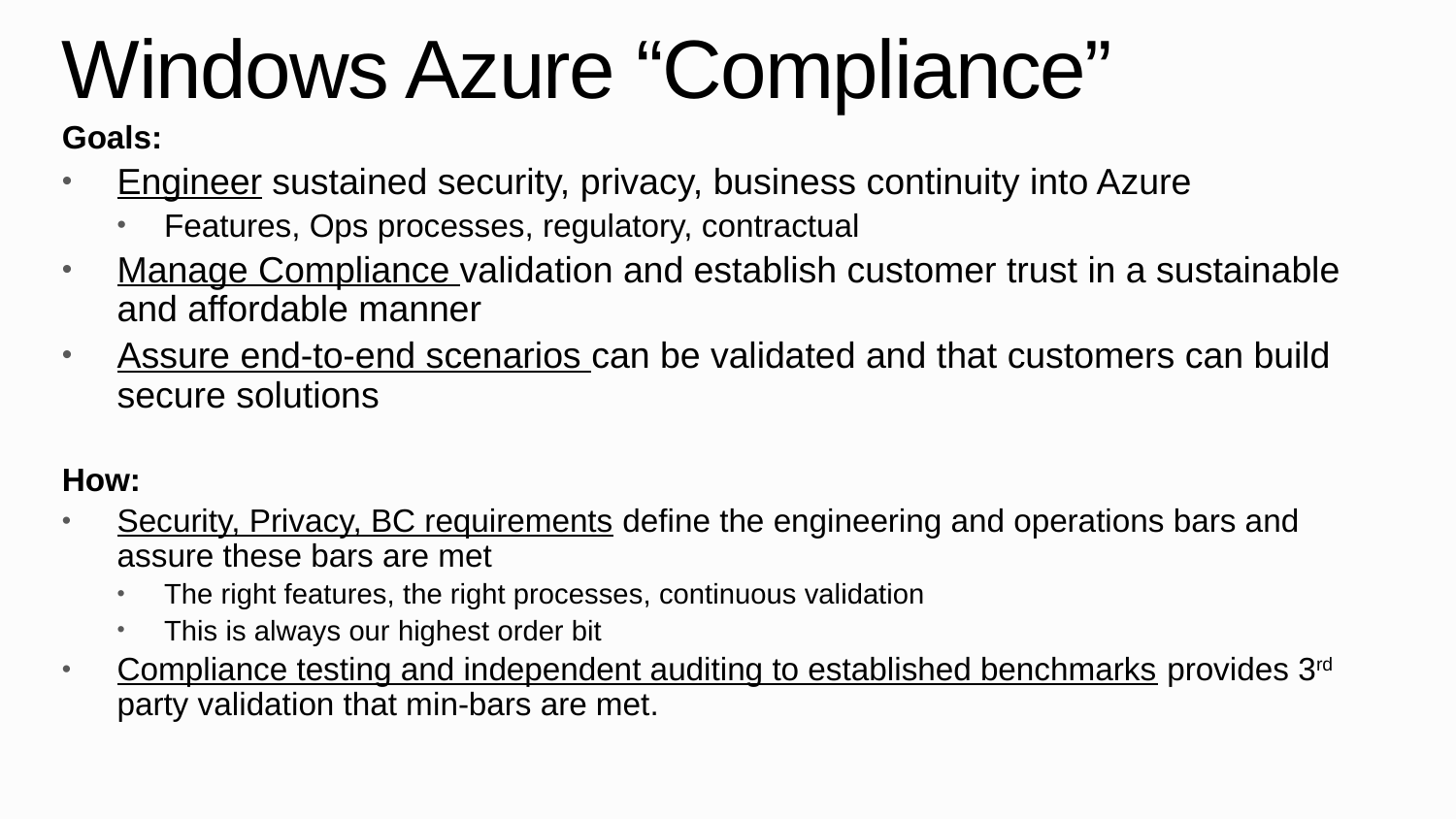

# Windows Azure “Compliance”
Goals:
Engineer sustained security, privacy, business continuity into Azure
Features, Ops processes, regulatory, contractual
Manage Compliance validation and establish customer trust in a sustainable and affordable manner
Assure end-to-end scenarios can be validated and that customers can build secure solutions

How:
Security, Privacy, BC requirements define the engineering and operations bars and assure these bars are met
The right features, the right processes, continuous validation
This is always our highest order bit
Compliance testing and independent auditing to established benchmarks provides 3rd party validation that min-bars are met.